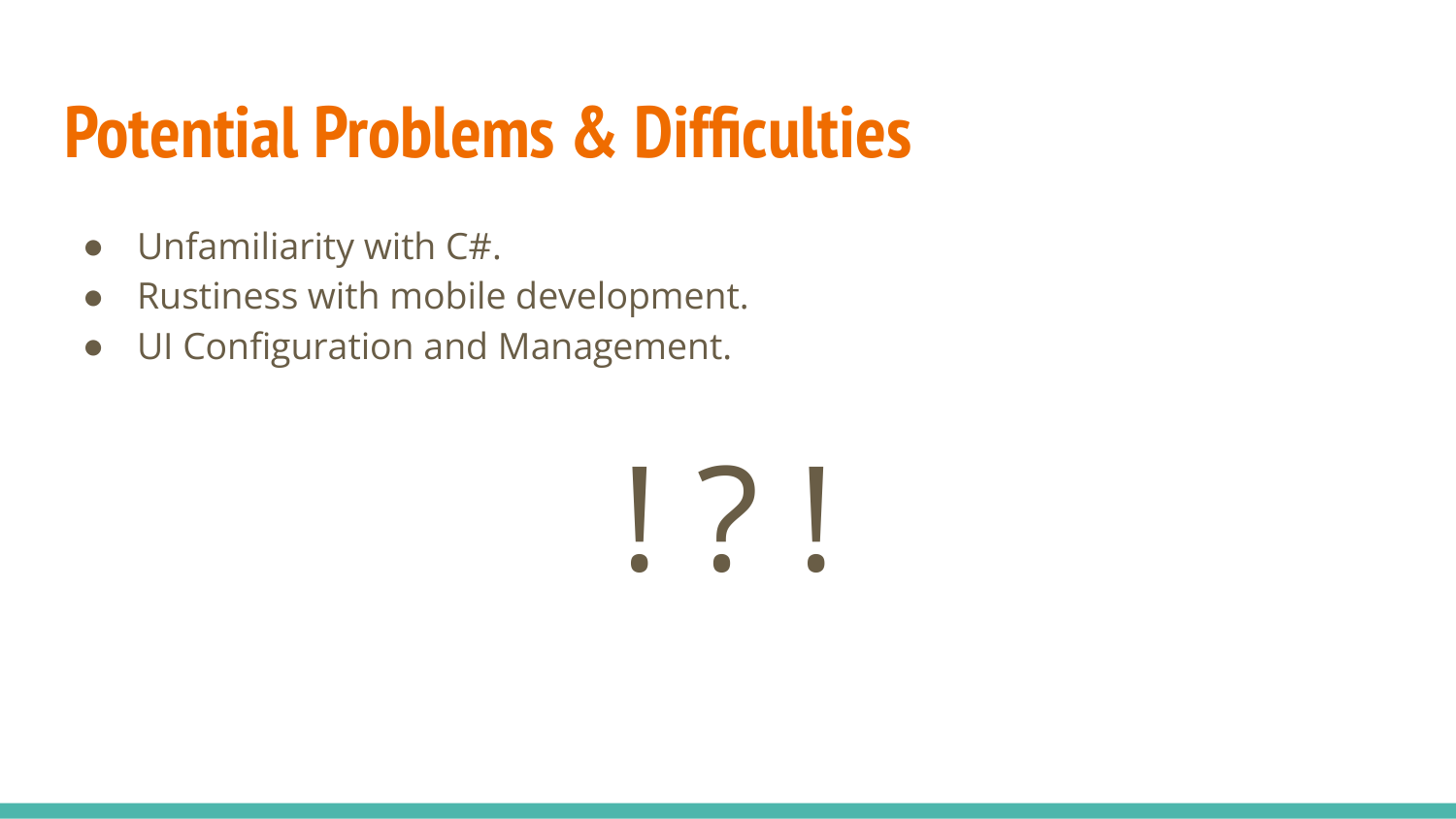

# Potential Problems & Difficulties
Unfamiliarity with C#.
Rustiness with mobile development.
UI Configuration and Management.
! ? !